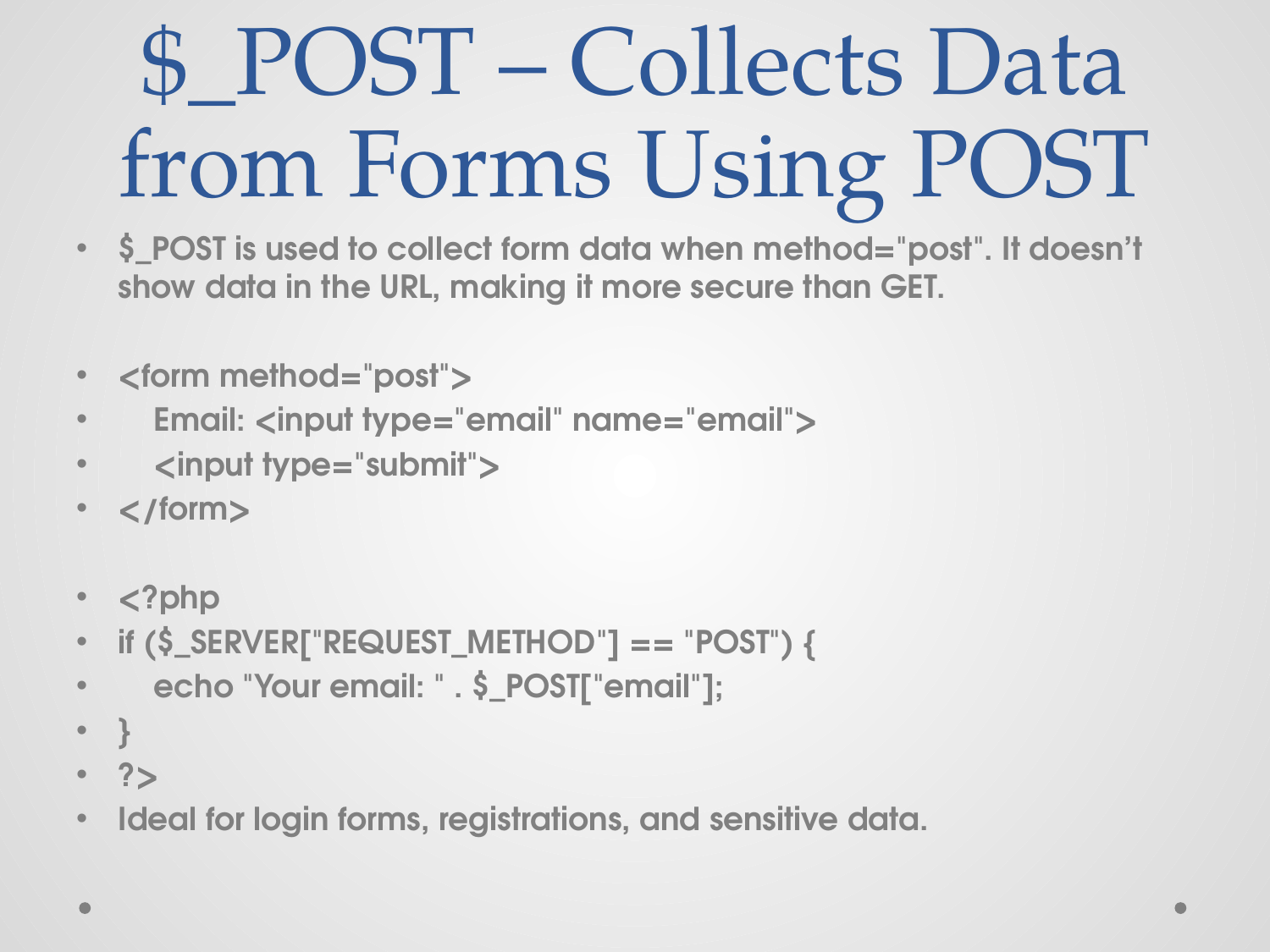

# $_POST – Collects Data from Forms Using POST
$_POST is used to collect form data when method="post". It doesn’t show data in the URL, making it more secure than GET.

<form method="post">
    Email: <input type="email" name="email">
    <input type="submit">
</form>

<?php
if ($_SERVER["REQUEST_METHOD"] == "POST") {
    echo "Your email: " . $_POST["email"];
}
?>
Ideal for login forms, registrations, and sensitive data.